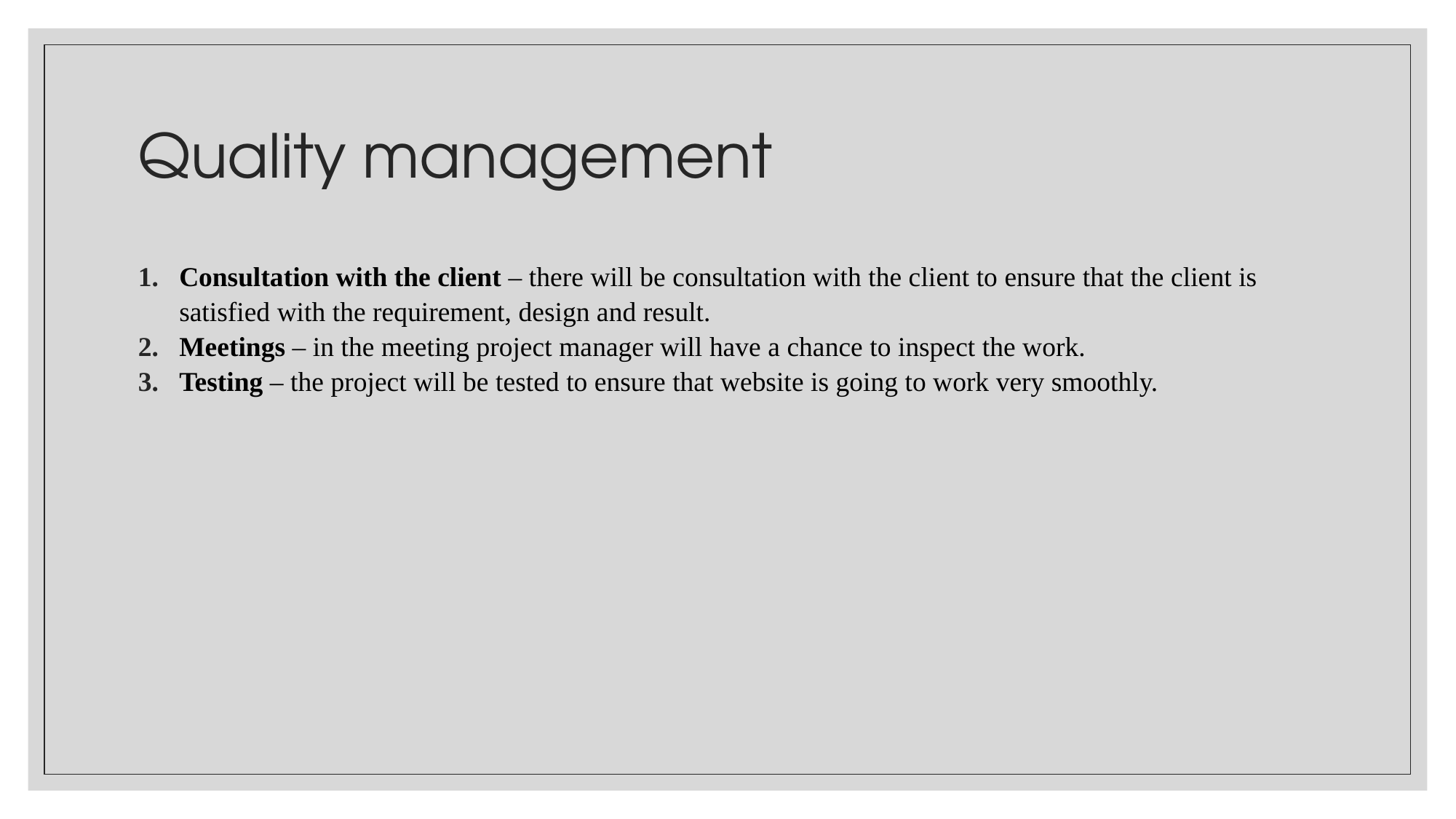

# Quality management
Consultation with the client – there will be consultation with the client to ensure that the client is satisfied with the requirement, design and result.
Meetings – in the meeting project manager will have a chance to inspect the work.
Testing – the project will be tested to ensure that website is going to work very smoothly.